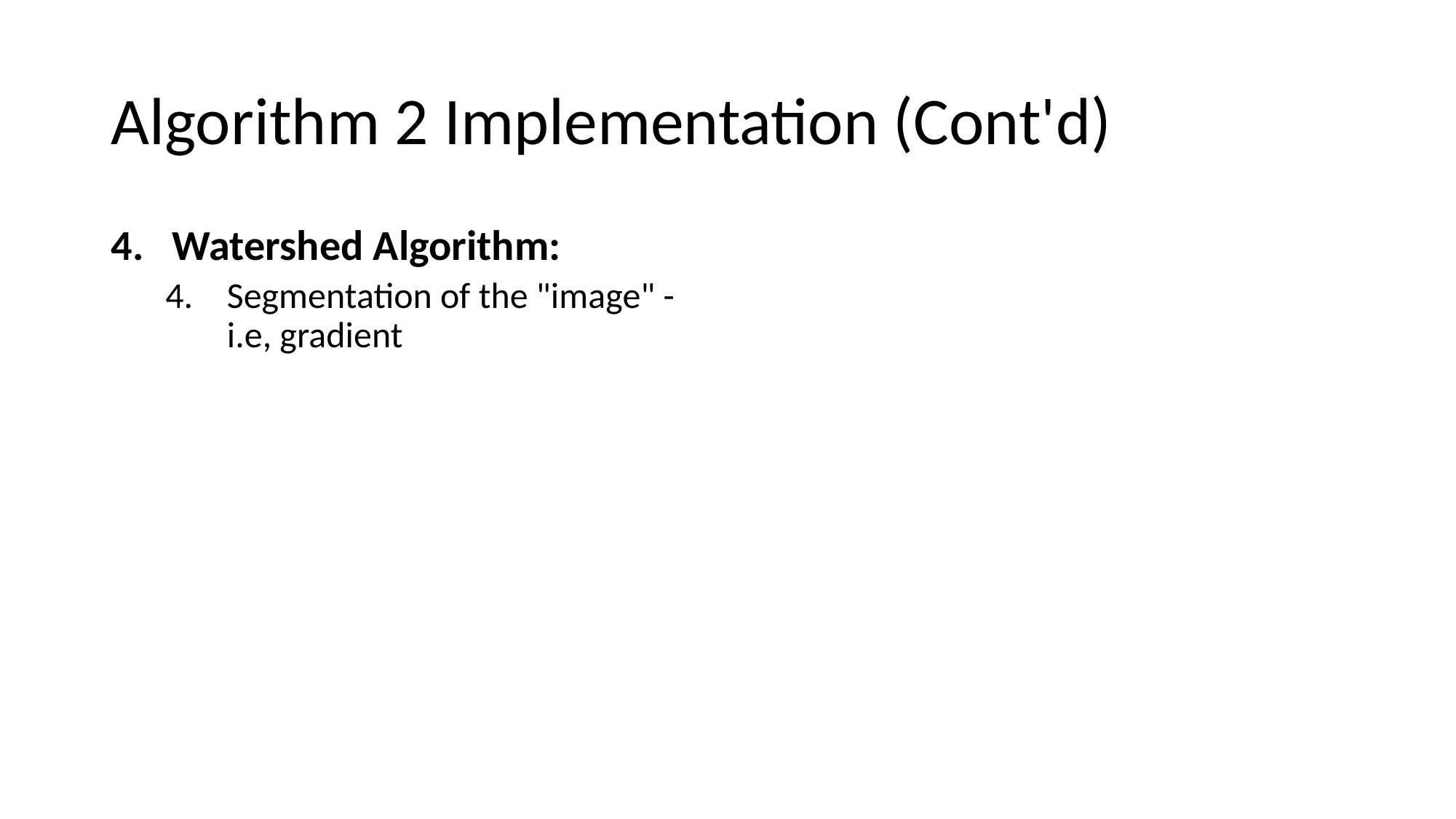

# Algorithm 2 Implementation (Cont'd)
Watershed Algorithm:
Segmentation of the "image" - i.e, gradient